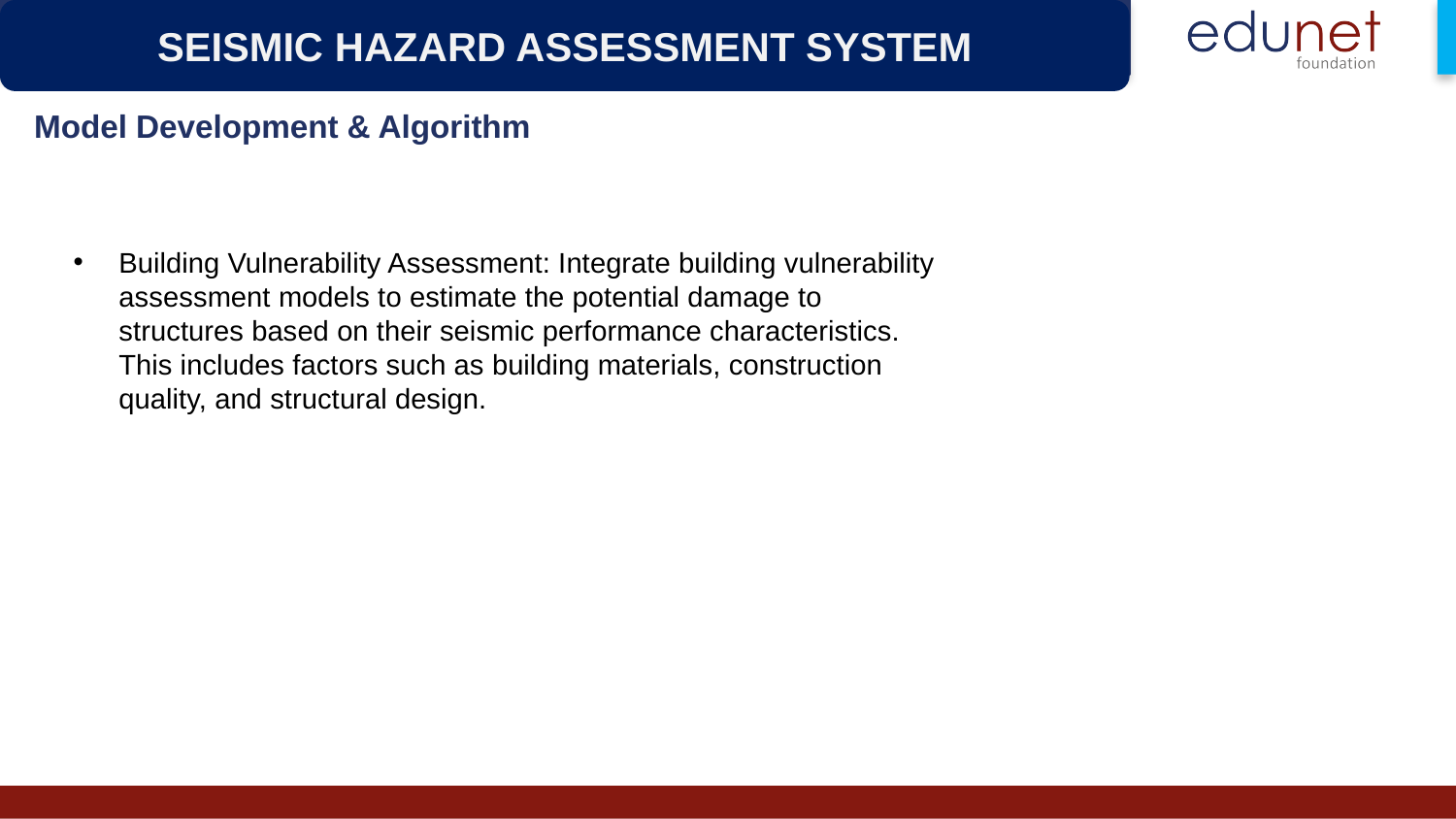

SEISMIC HAZARD ASSESSMENT SYSTEM
Model Development & Algorithm
Building Vulnerability Assessment: Integrate building vulnerability assessment models to estimate the potential damage to structures based on their seismic performance characteristics. This includes factors such as building materials, construction quality, and structural design.